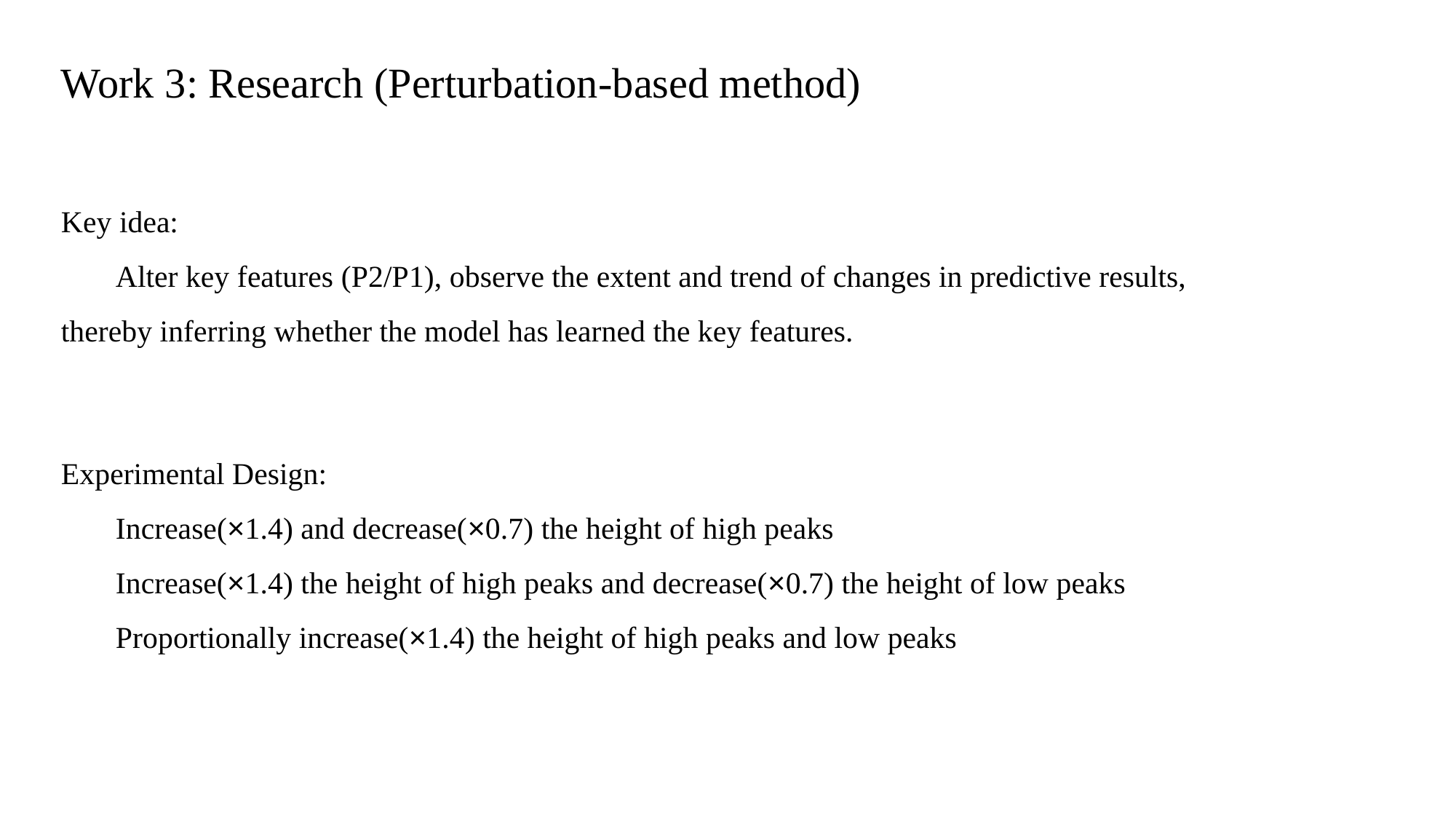

Work 3: Research (Perturbation-based method)
Key idea:
Alter key features (P2/P1), observe the extent and trend of changes in predictive results, thereby inferring whether the model has learned the key features.
Experimental Design:
Increase(×1.4) and decrease(×0.7) the height of high peaks
Increase(×1.4) the height of high peaks and decrease(×0.7) the height of low peaks
Proportionally increase(×1.4) the height of high peaks and low peaks
9